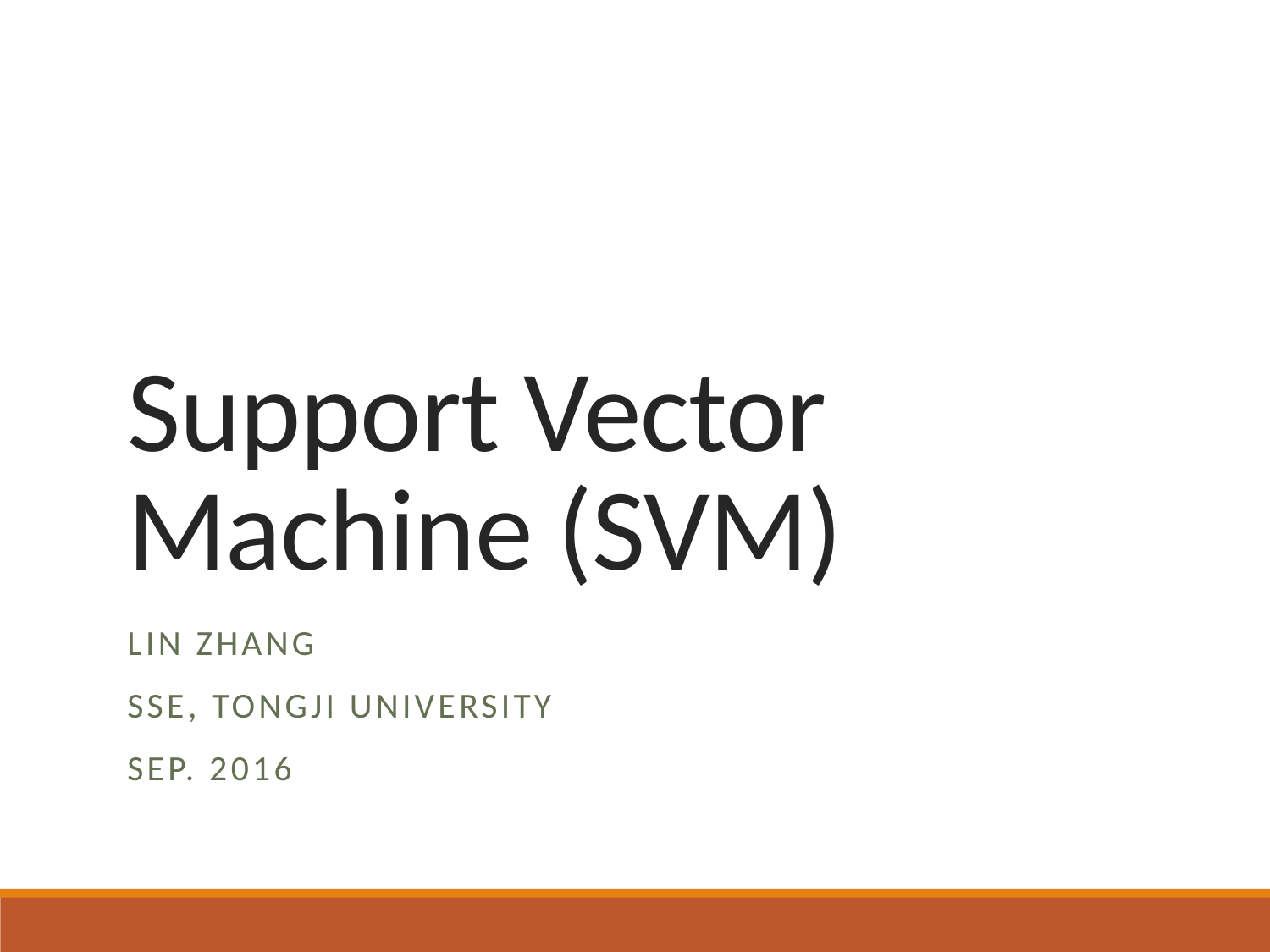

# Support Vector Machine (SVM)
Lin zhang
Sse, tongji university
Sep. 2016